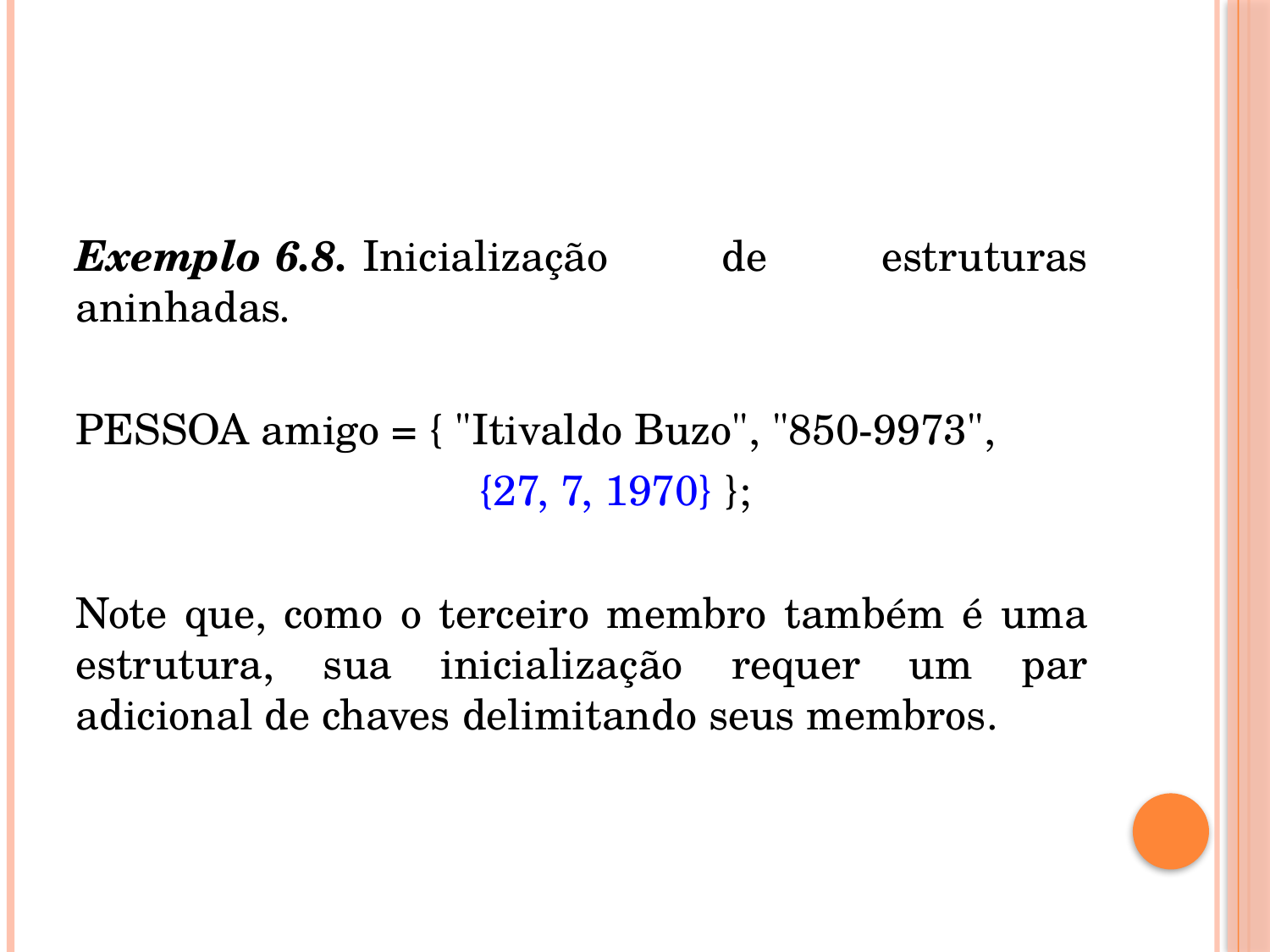

#
Exemplo 6.8. Inicialização de estruturas aninhadas.

PESSOA amigo = { "Itivaldo Buzo", "850-9973",
                                  {27, 7, 1970} };

Note que, como o terceiro membro também é uma estrutura, sua inicializa­ção requer um par adicional de chaves delimitando seus membros.